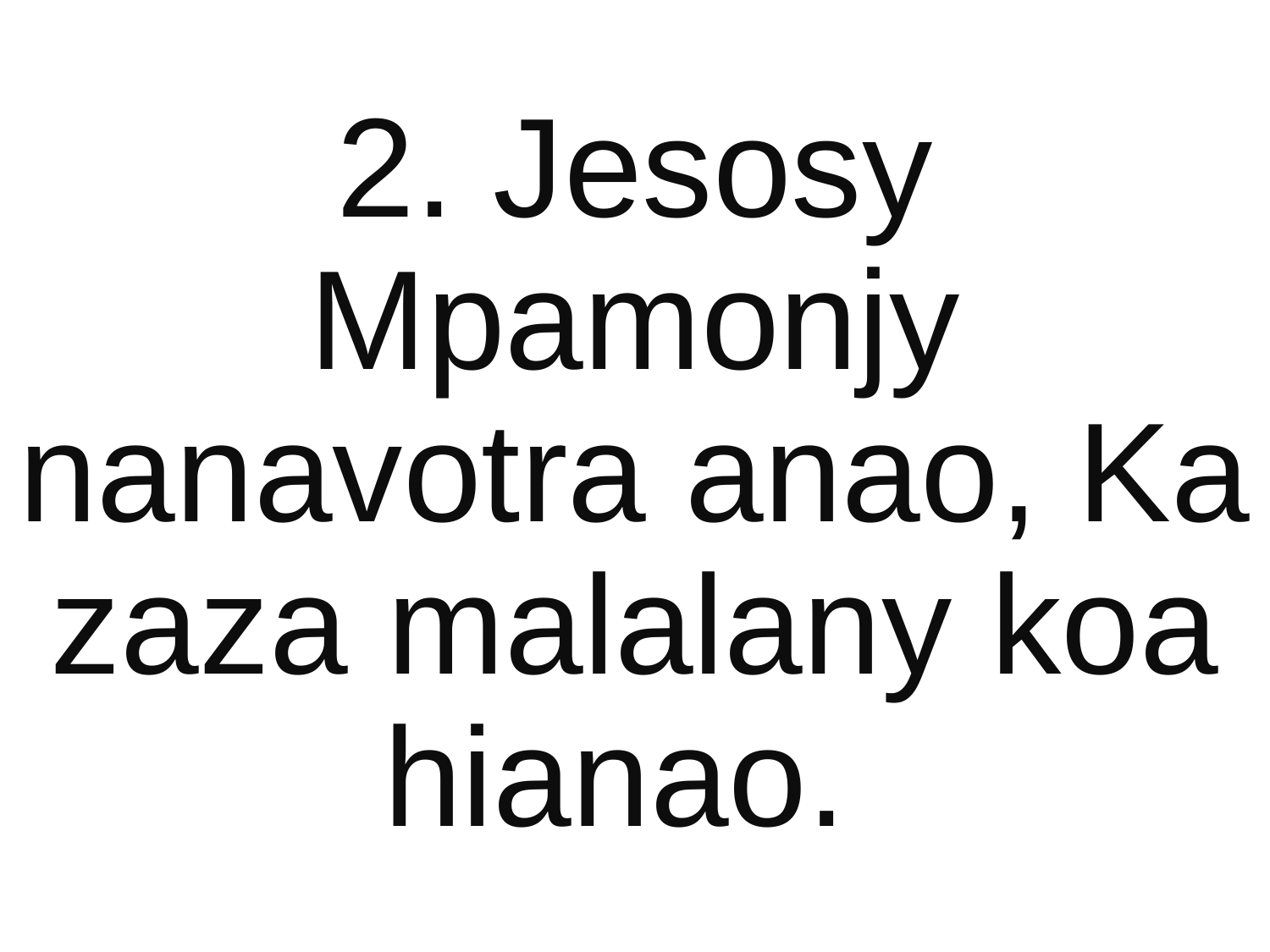

# 2. Jesosy Mpamonjy nanavotra anao, Ka zaza malalany koa hianao.